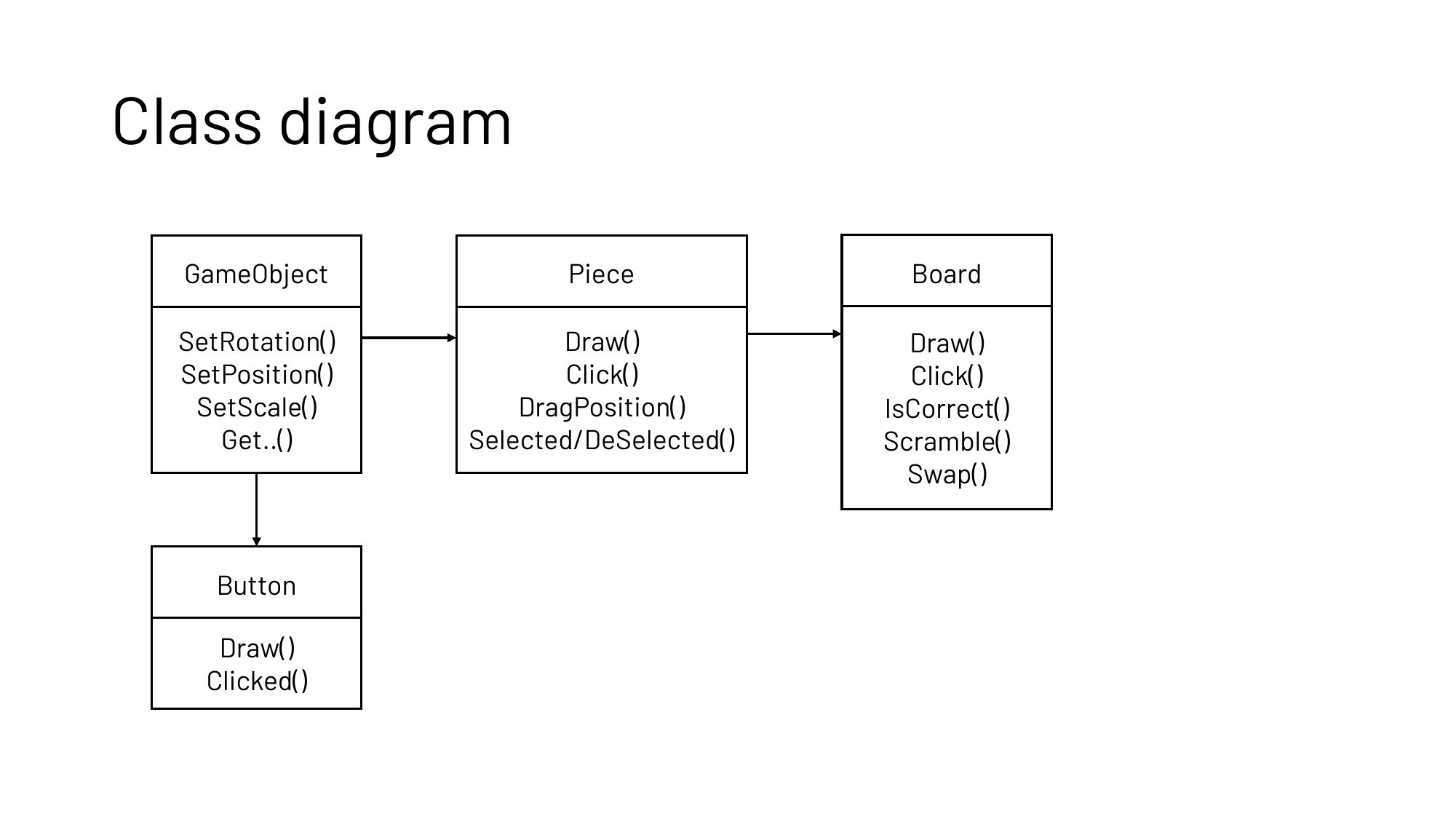

# Class diagram
Board
GameObject
Piece
Draw()
Click()
IsCorrect()
Scramble()
Swap()
SetRotation()
SetPosition()
SetScale()
Get..()
Draw()
Click()
DragPosition()
Selected/DeSelected()
Button
Draw()
Clicked()